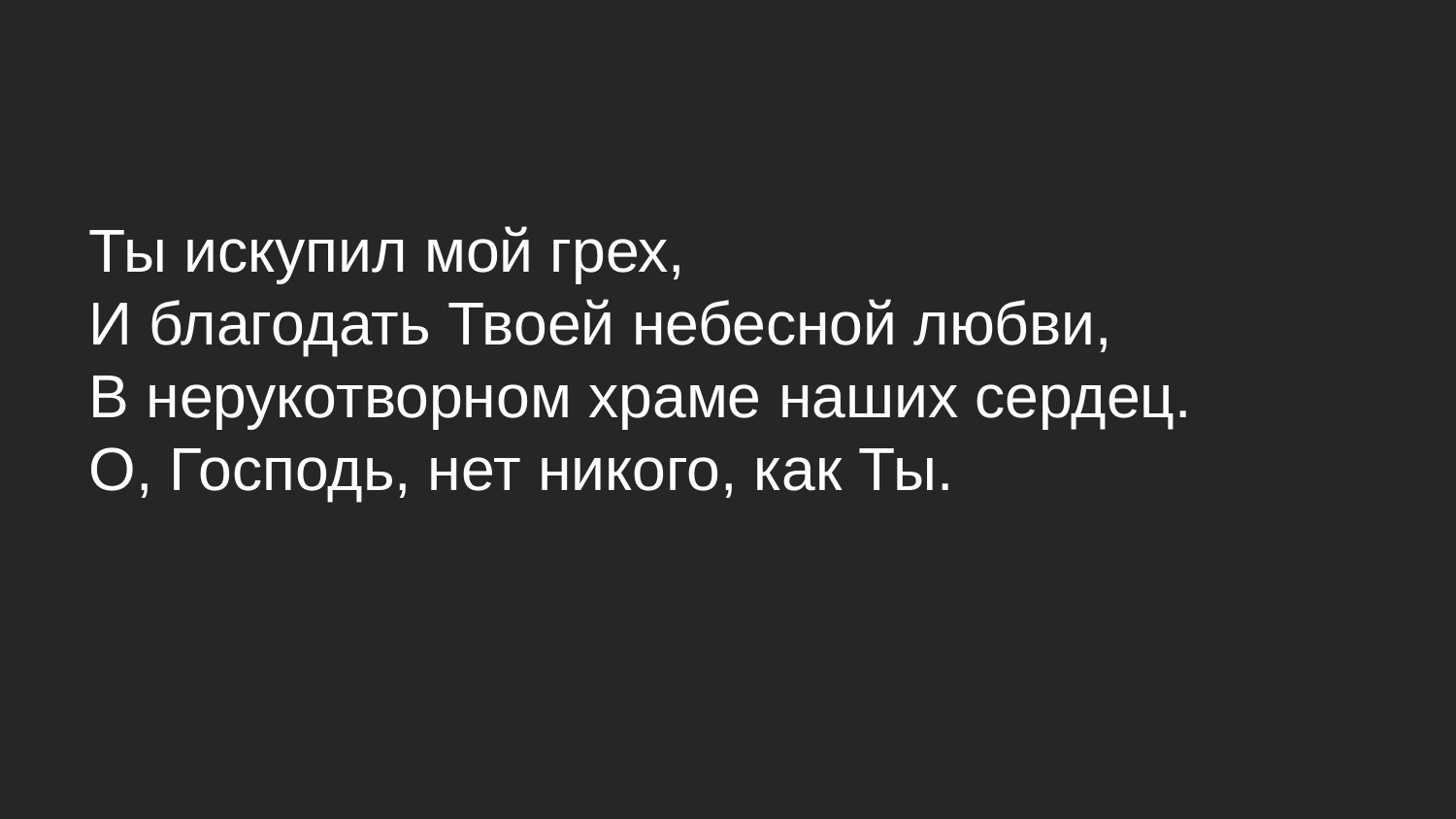

# Ты искупил мой грех, И благодать Твоей небесной любви, В нерукотворном храме наших сердец. О, Господь, нет никого, как Ты.